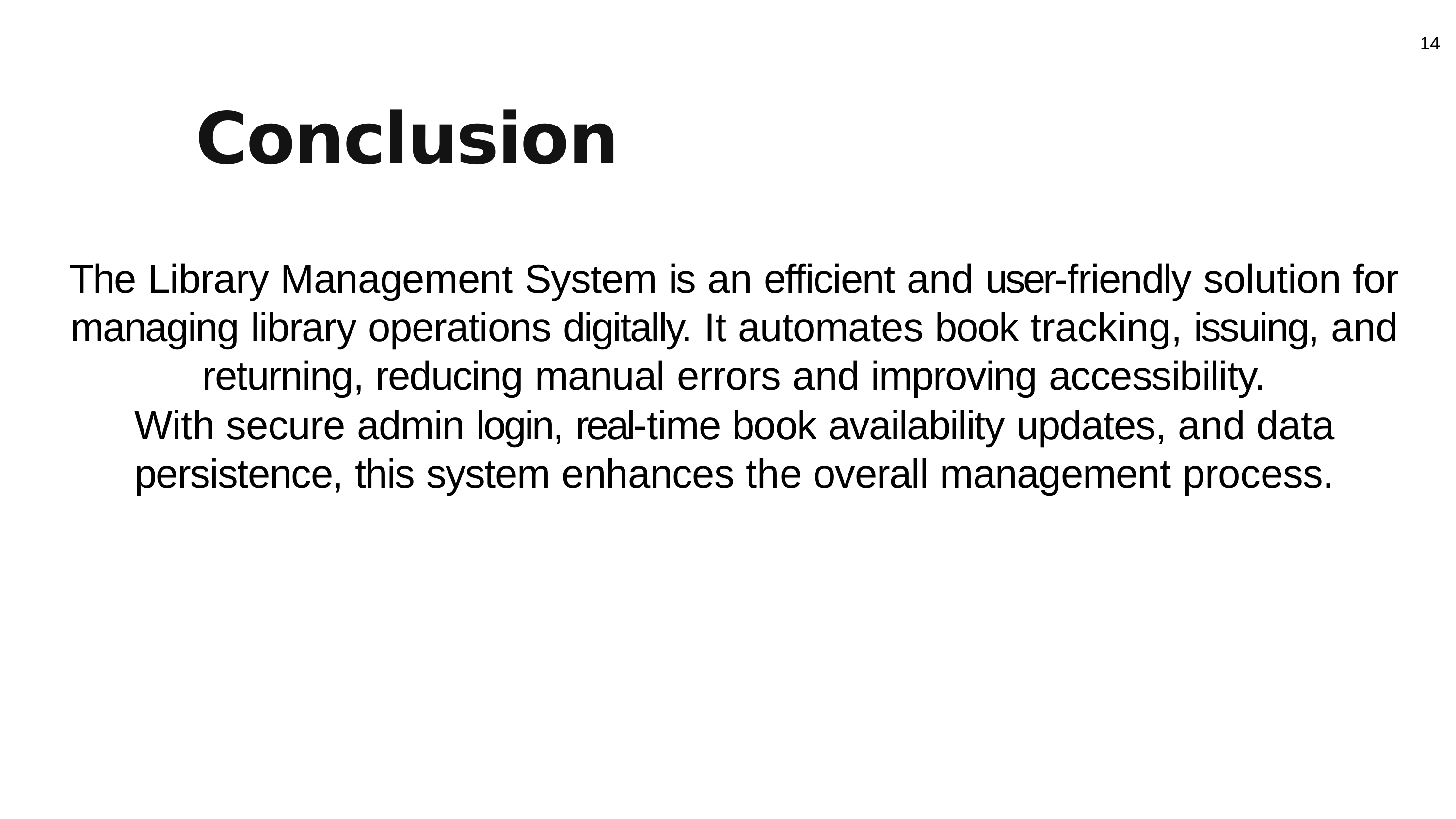

# Conclusion
14
The Library Management System is an efficient and user-friendly solution for managing library operations digitally. It automates book tracking, issuing, and returning, reducing manual errors and improving accessibility.
With secure admin login, real-time book availability updates, and data persistence, this system enhances the overall management process.